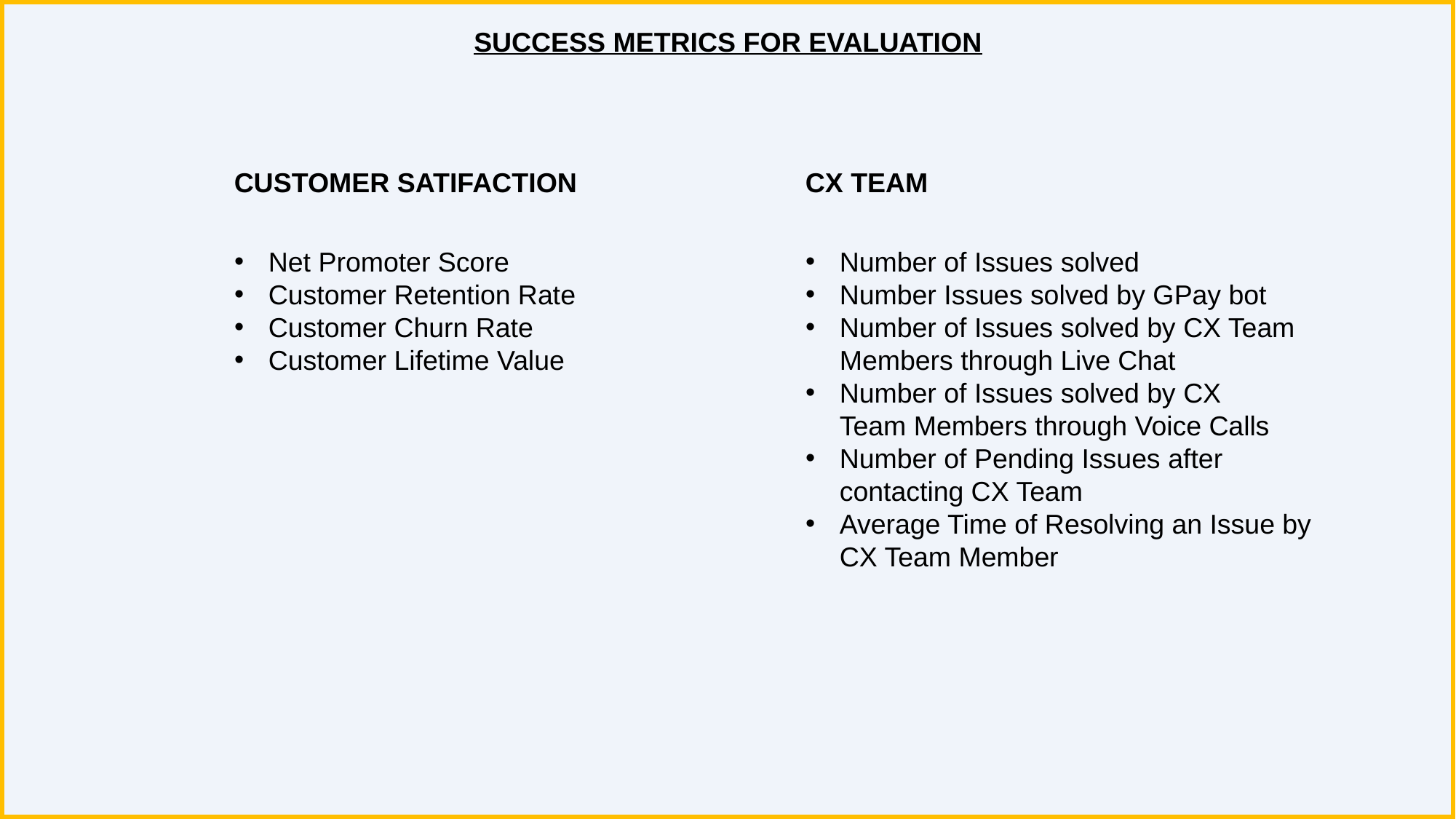

SUCCESS METRICS FOR EVALUATION
CUSTOMER SATIFACTION
CX TEAM
Net Promoter Score
Customer Retention Rate
Customer Churn Rate
Customer Lifetime Value
Number of Issues solved
Number Issues solved by GPay bot
Number of Issues solved by CX Team Members through Live Chat
Number of Issues solved by CX Team Members through Voice Calls
Number of Pending Issues after contacting CX Team
Average Time of Resolving an Issue by CX Team Member